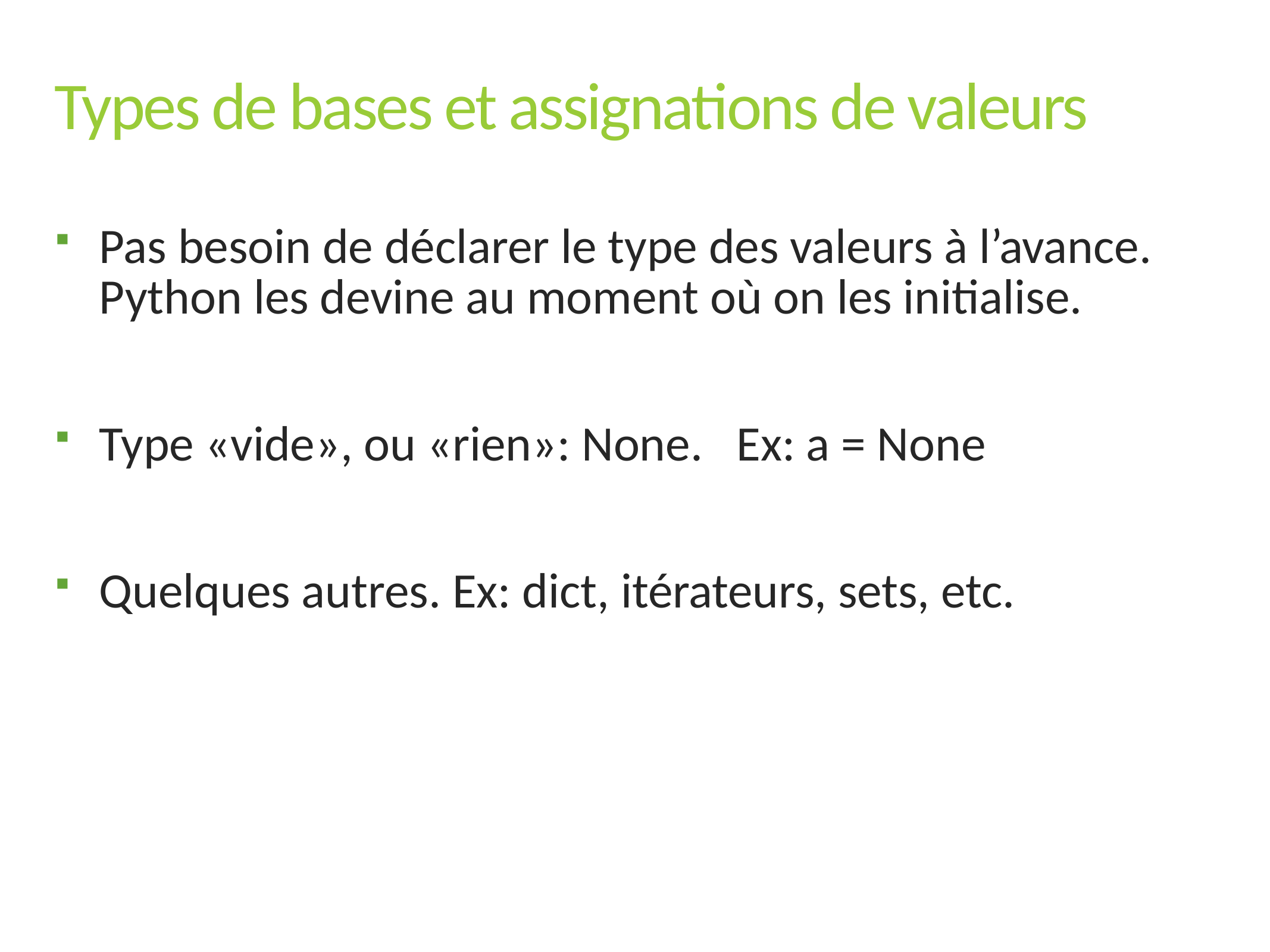

# Types de bases et assignations de valeurs
Pas besoin de déclarer le type des valeurs à l’avance. Python les devine au moment où on les initialise.

Type «vide», ou «rien»: None.   Ex: a = None

Quelques autres. Ex: dict, itérateurs, sets, etc.